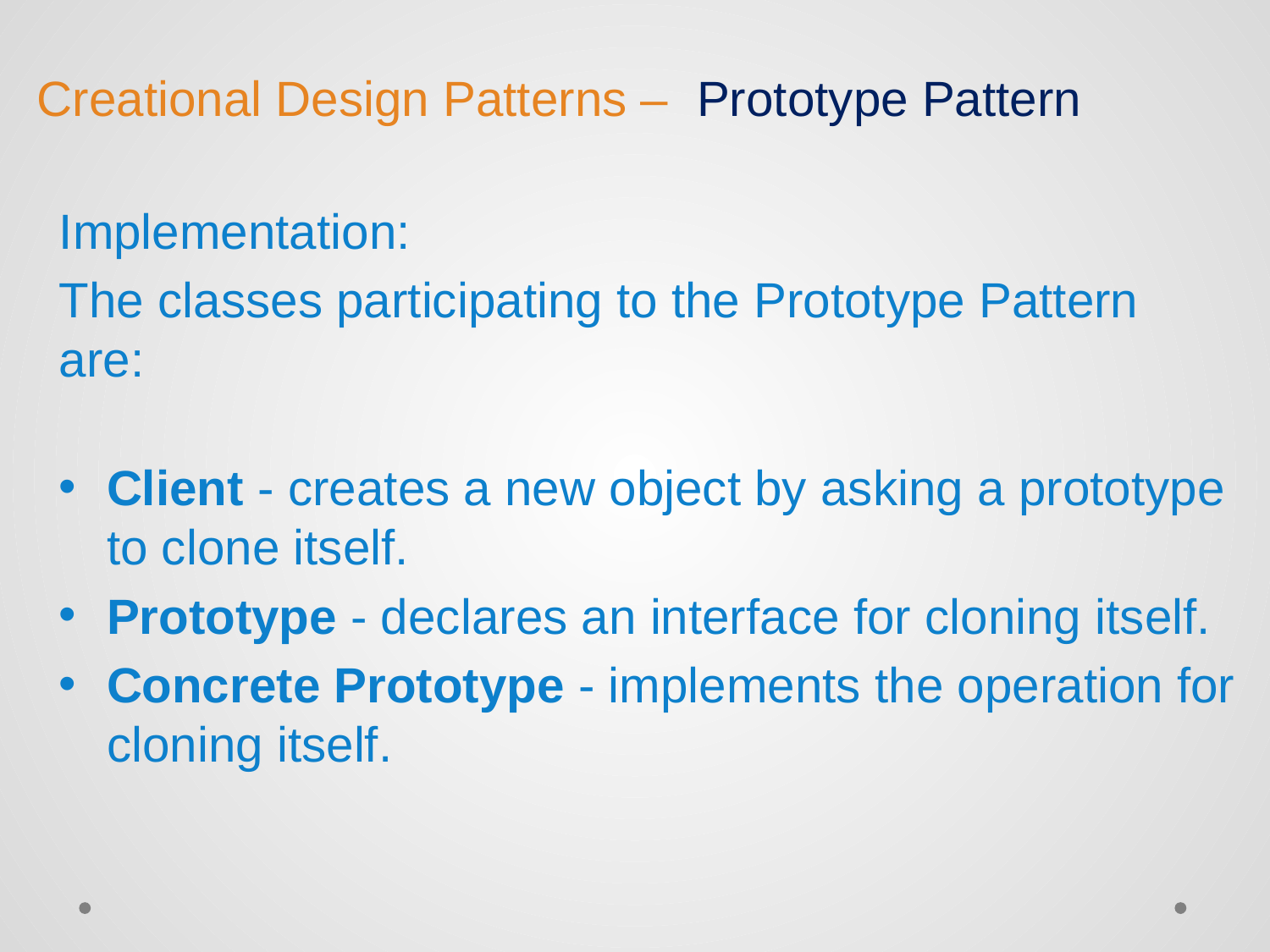

# Creational Design Patterns –  Prototype Pattern
Implementation:
The classes participating to the Prototype Pattern are:
Client - creates a new object by asking a prototype to clone itself.
Prototype - declares an interface for cloning itself.
Concrete Prototype - implements the operation for cloning itself.